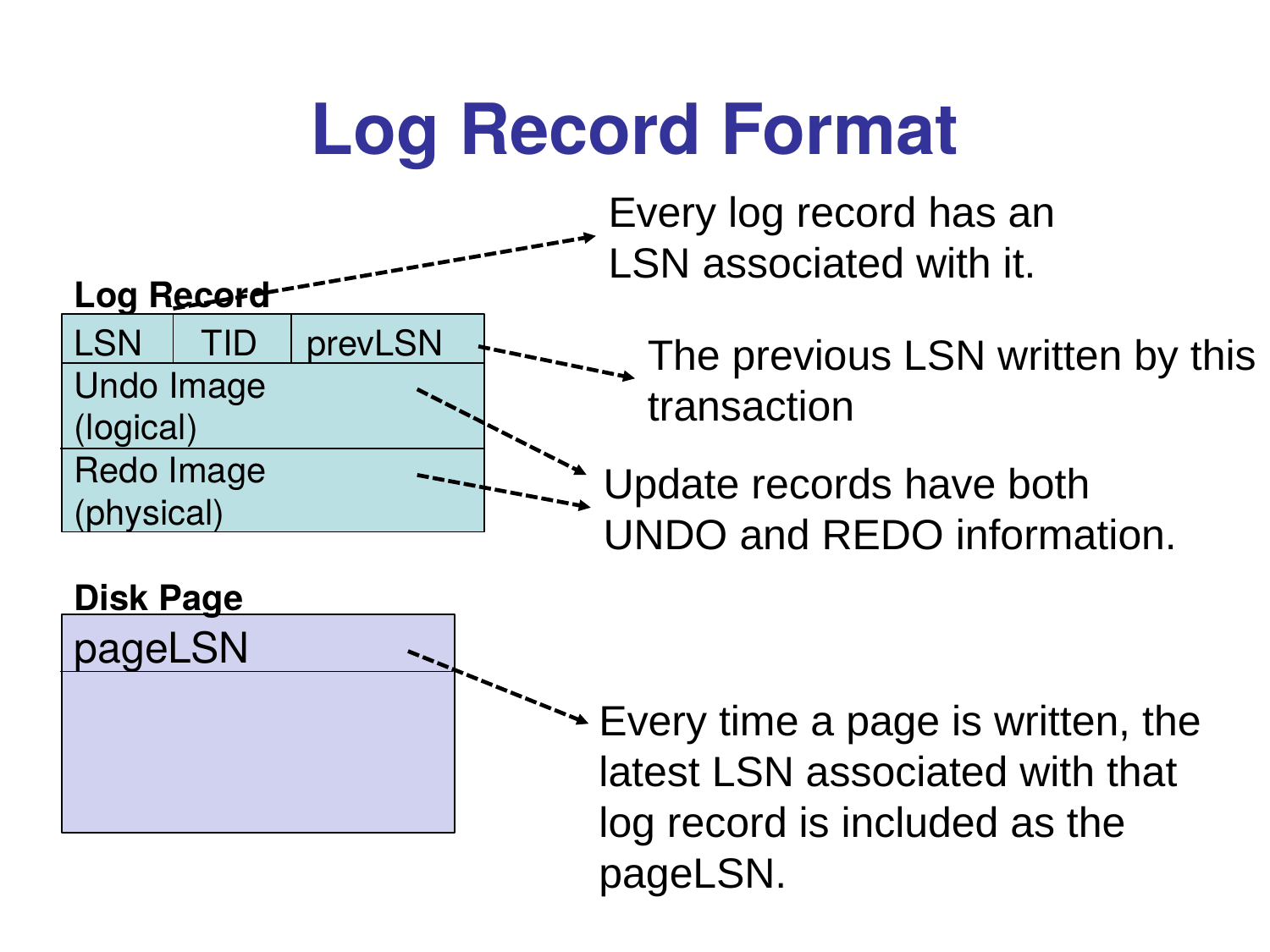

# Log Record Format
Every log record has an LSN associated with it.
Log Record
LSN	TID     prevLSN
Undo Image
(logical)
Redo Image
(physical)
The previous LSN written by this transaction
Update records have both UNDO and REDO information.
Disk Page
pageLSN
Every time a page is written, the latest LSN associated with that log record is included as the  pageLSN.